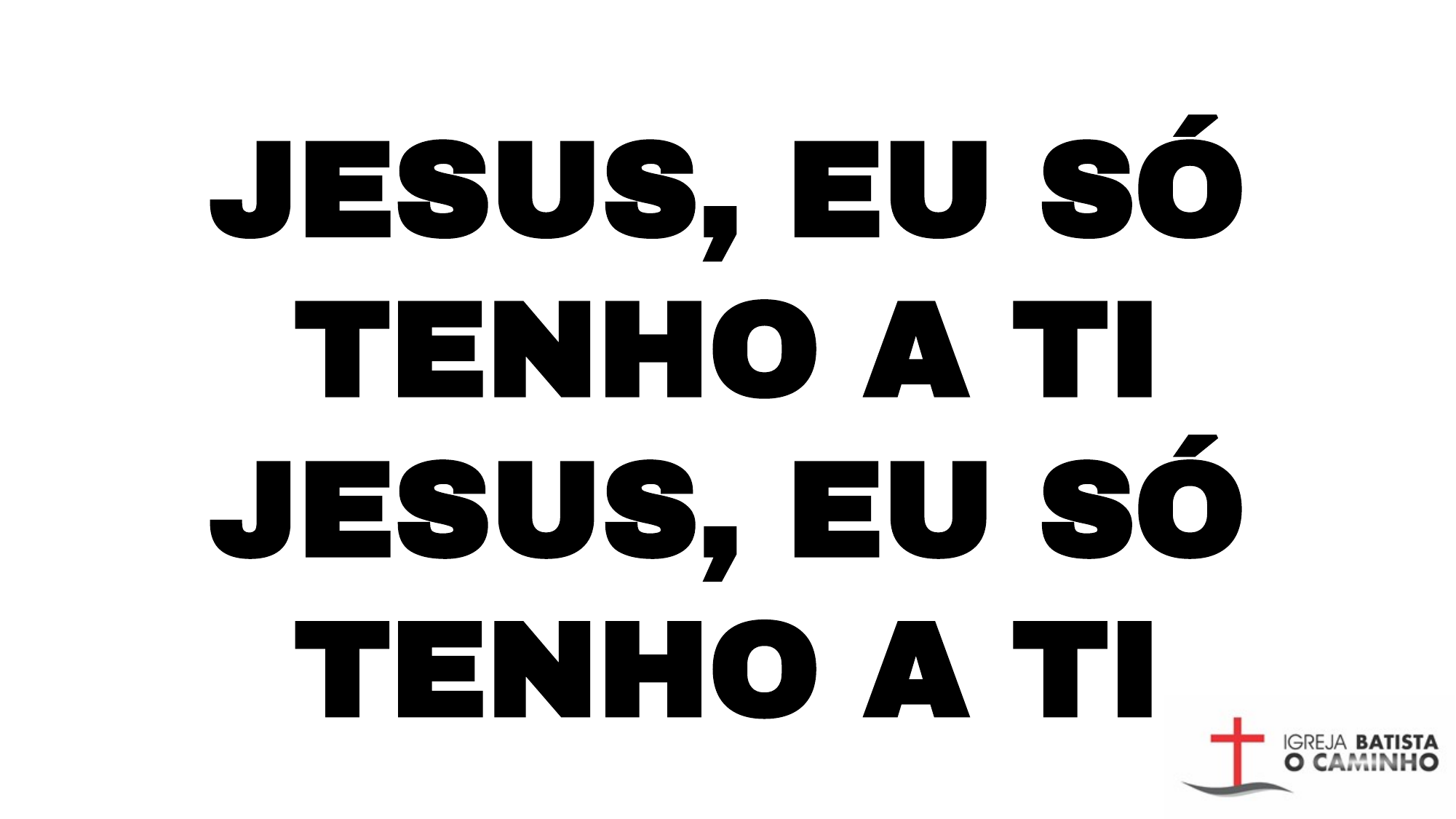

# JESUS, EU SÓ TENHO A TI JESUS, EU SÓ TENHO A TI